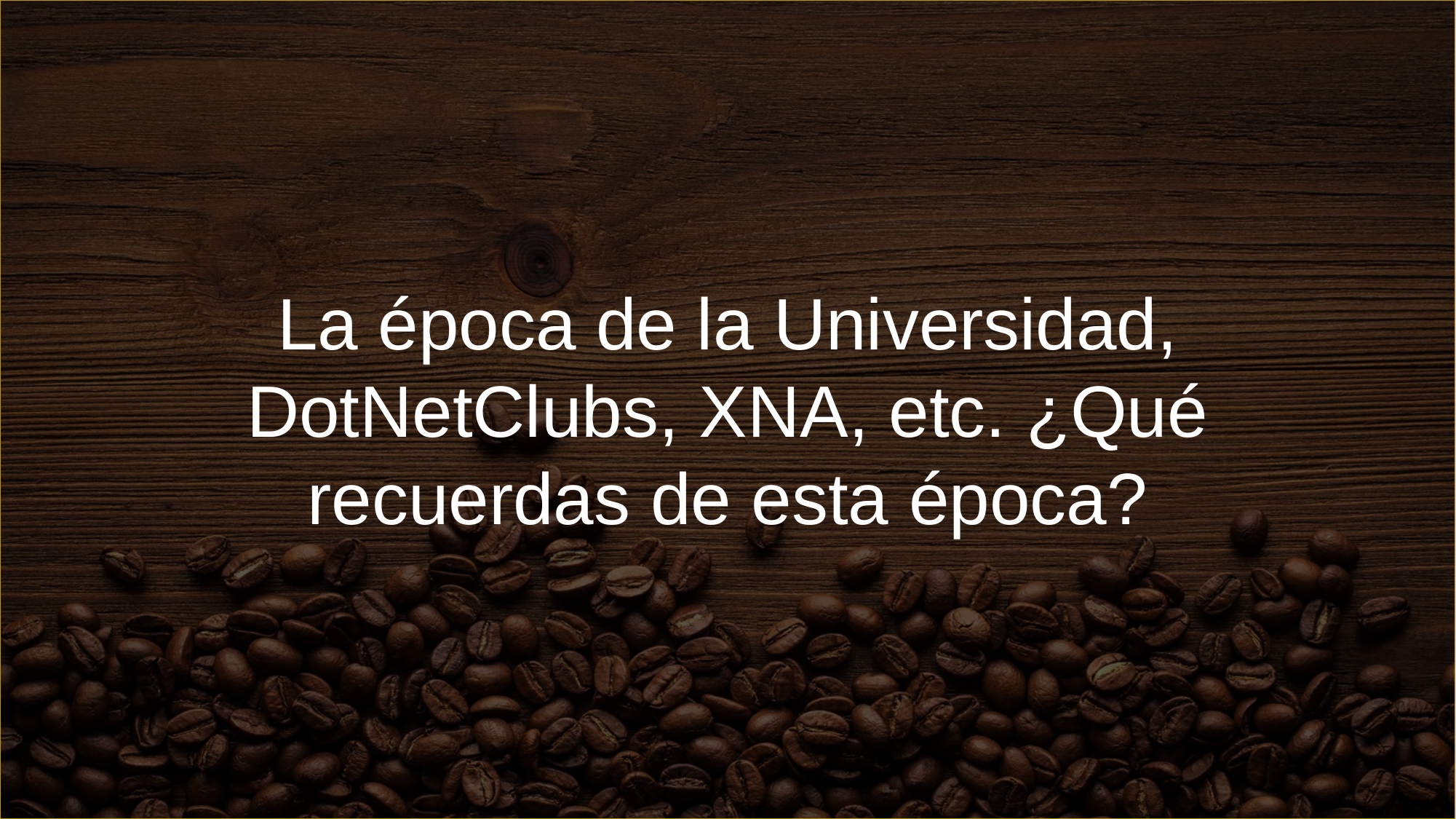

La época de la Universidad, DotNetClubs, XNA, etc. ¿Qué recuerdas de esta época?